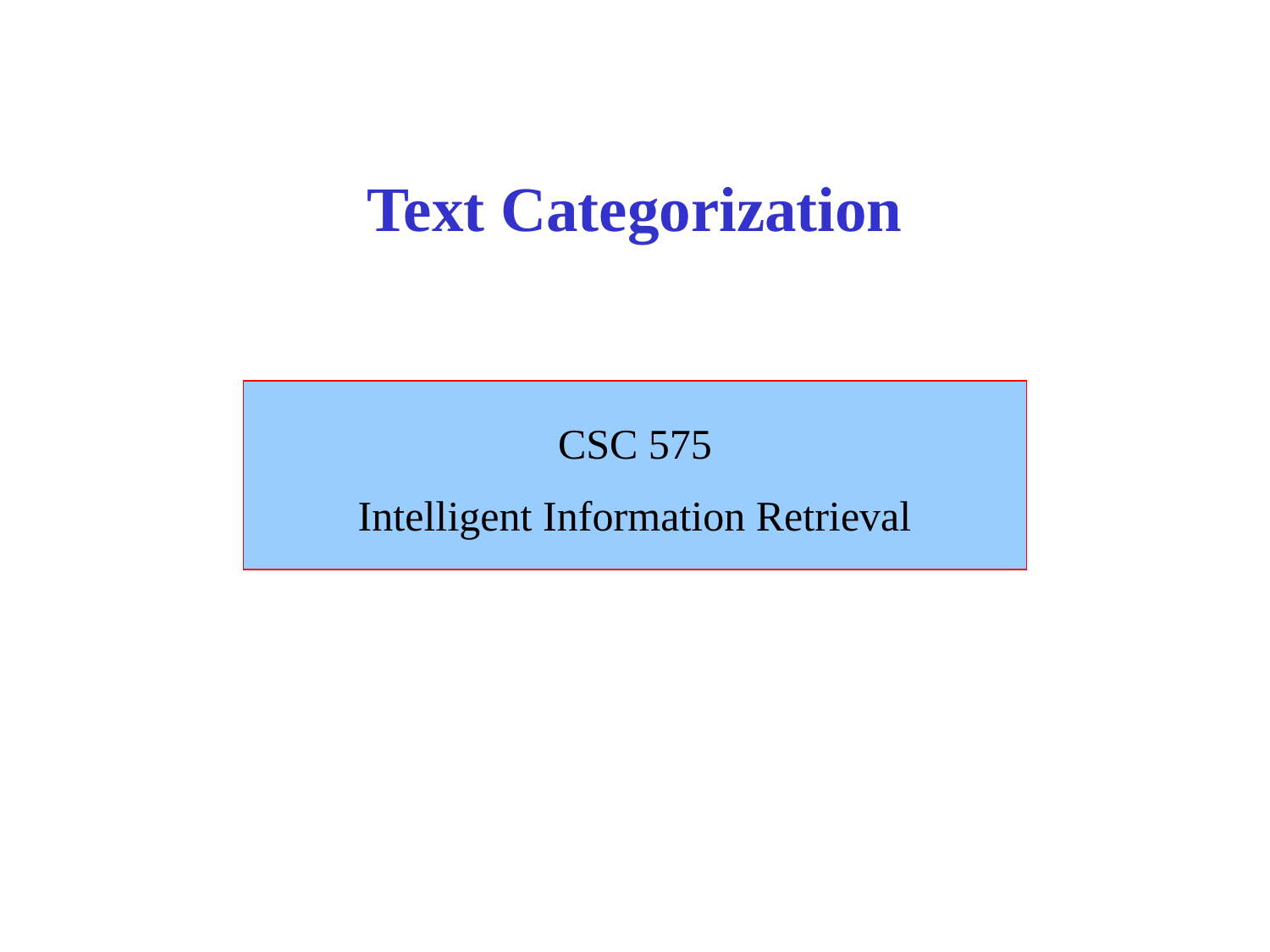

# Text Categorization

CSC 575
Intelligent Information Retrieval